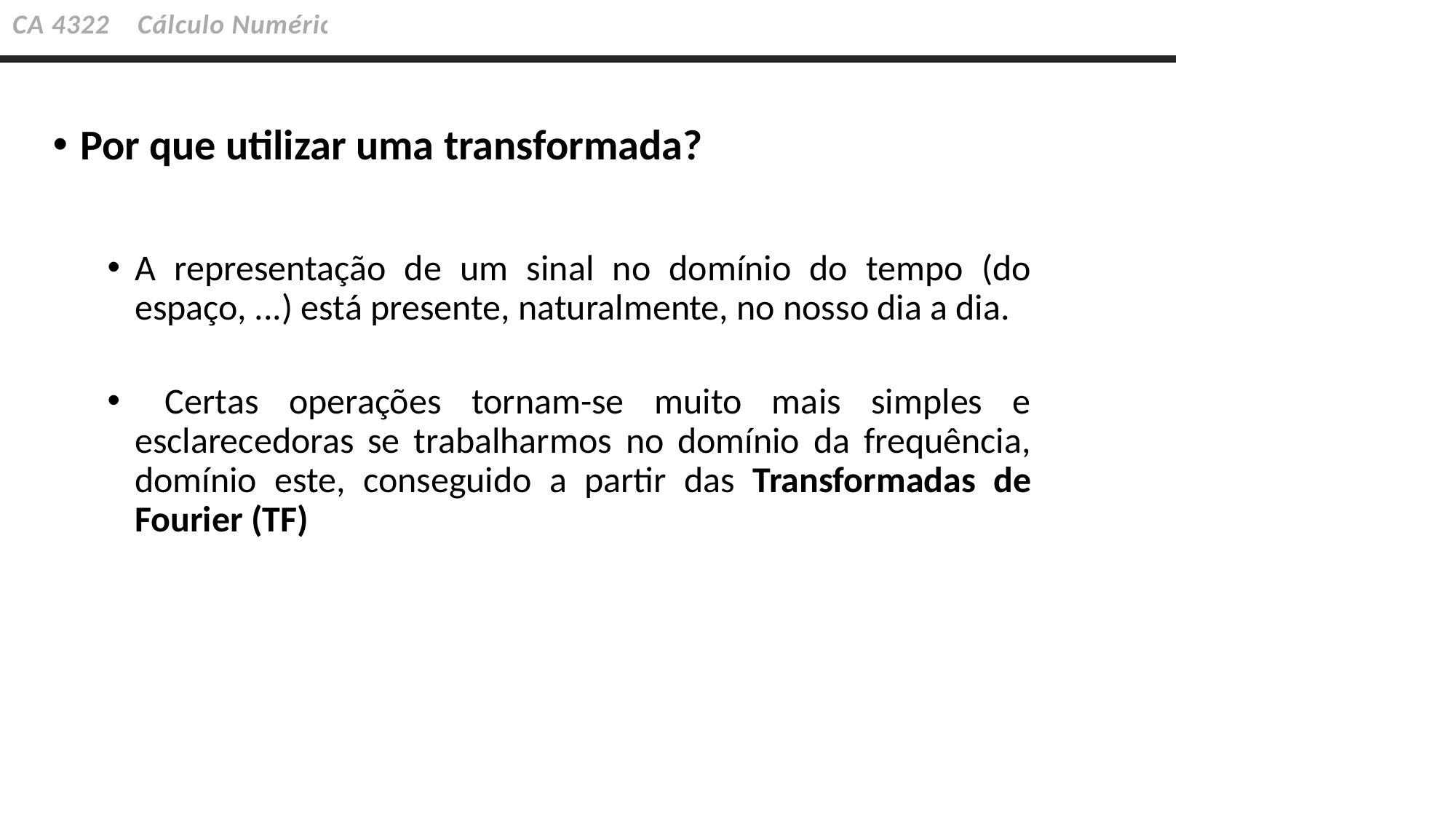

CA 4322    Cálculo Numérico
Por que utilizar uma transformada?

A representação de um sinal no domínio do tempo (do espaço, ...) está presente, naturalmente, no nosso dia a dia.

 Certas operações tornam-se muito mais simples e esclarecedoras se trabalharmos no domínio da frequência, domínio este, conseguido a partir das Transformadas de Fourier (TF)